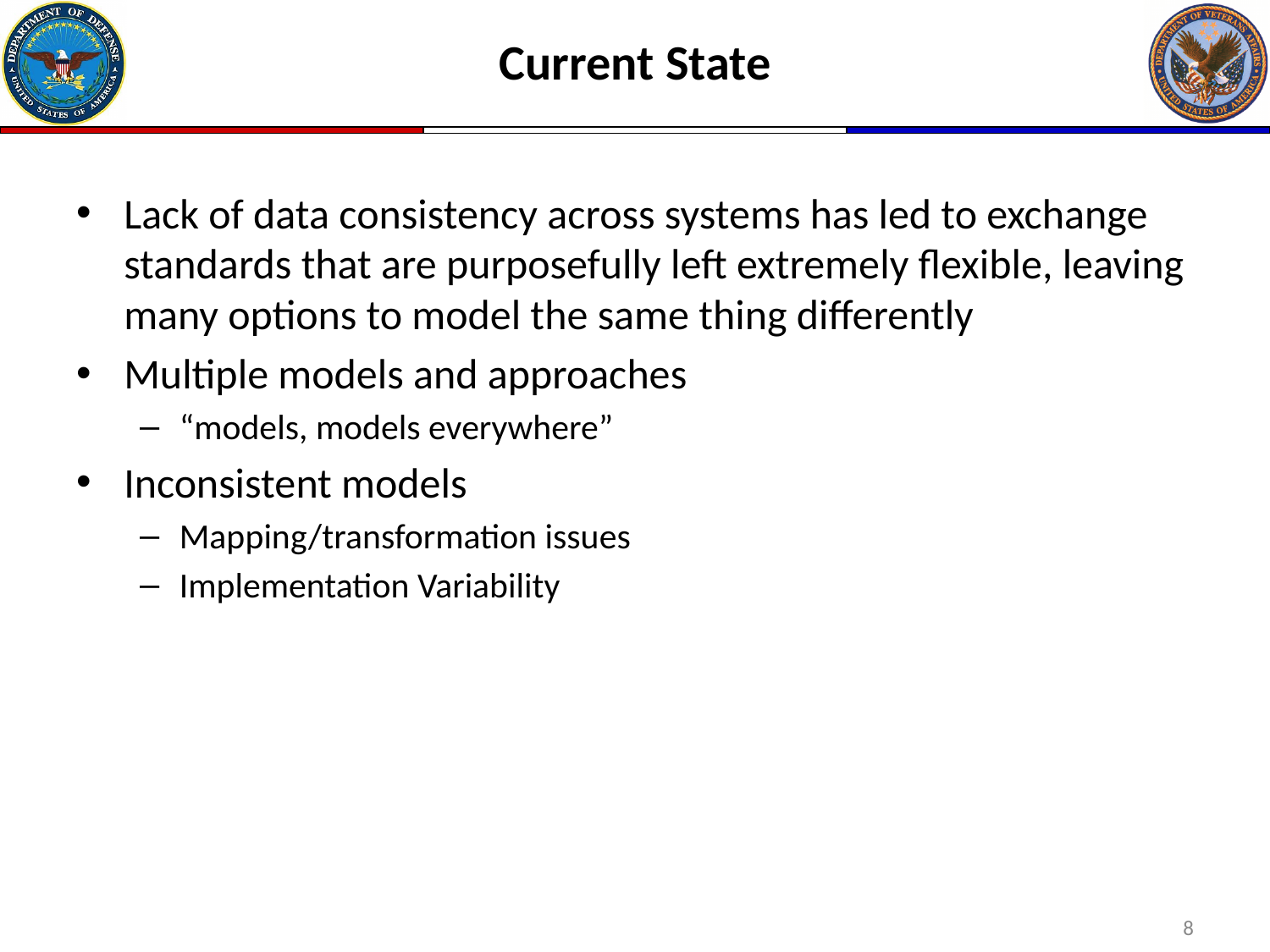

# Current State
Lack of data consistency across systems has led to exchange standards that are purposefully left extremely flexible, leaving many options to model the same thing differently
Multiple models and approaches
“models, models everywhere”
Inconsistent models
Mapping/transformation issues
Implementation Variability

8